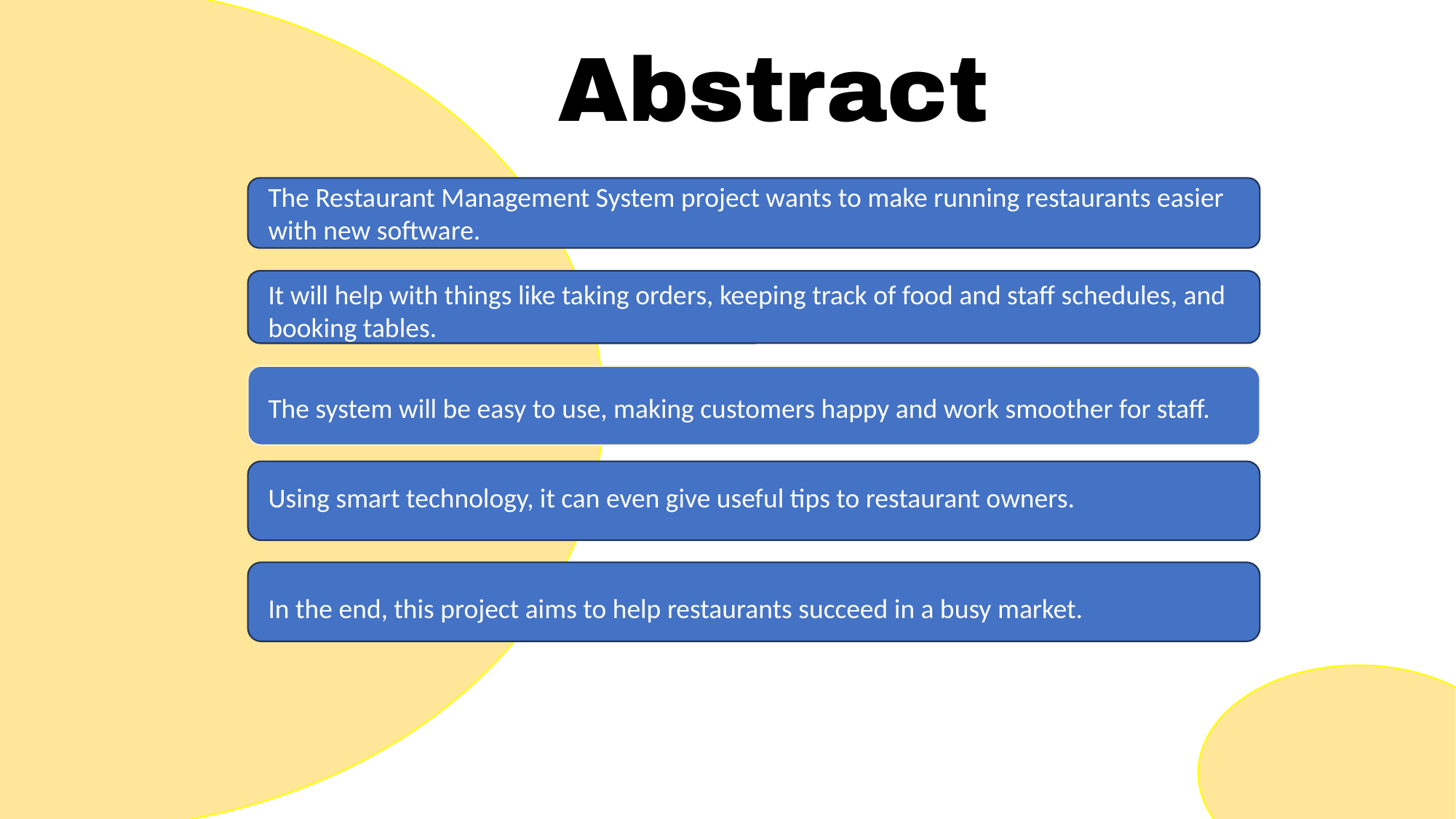

Abstract
The Restaurant Management System project wants to make running restaurants easier with new software.

It will help with things like taking orders, keeping track of food and staff schedules, and booking tables.

The system will be easy to use, making customers happy and work smoother for staff.

Using smart technology, it can even give useful tips to restaurant owners.

In the end, this project aims to help restaurants succeed in a busy market.